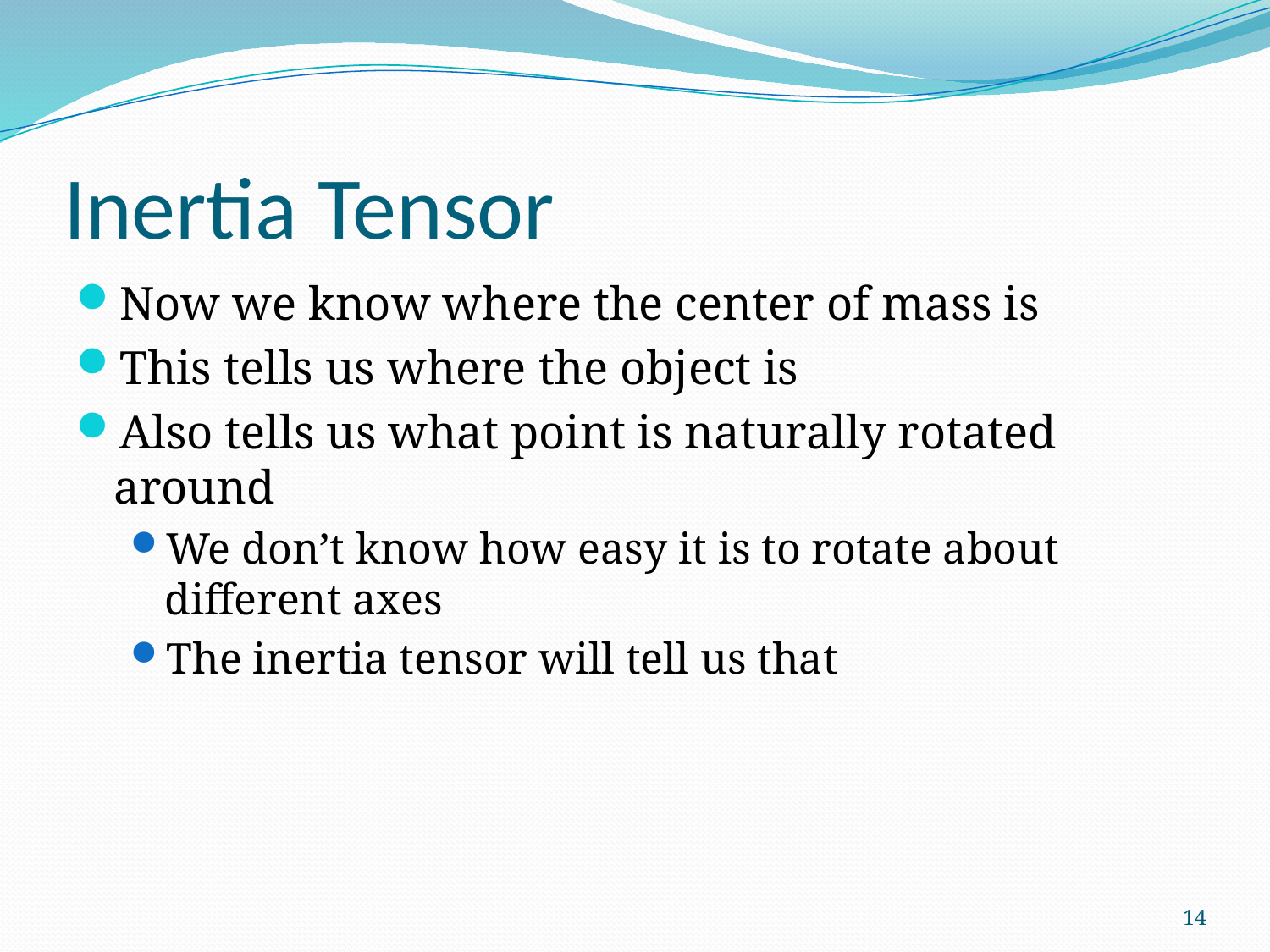

# Inertia Tensor
Now we know where the center of mass is
This tells us where the object is
Also tells us what point is naturally rotated around
We don’t know how easy it is to rotate about different axes
The inertia tensor will tell us that
14